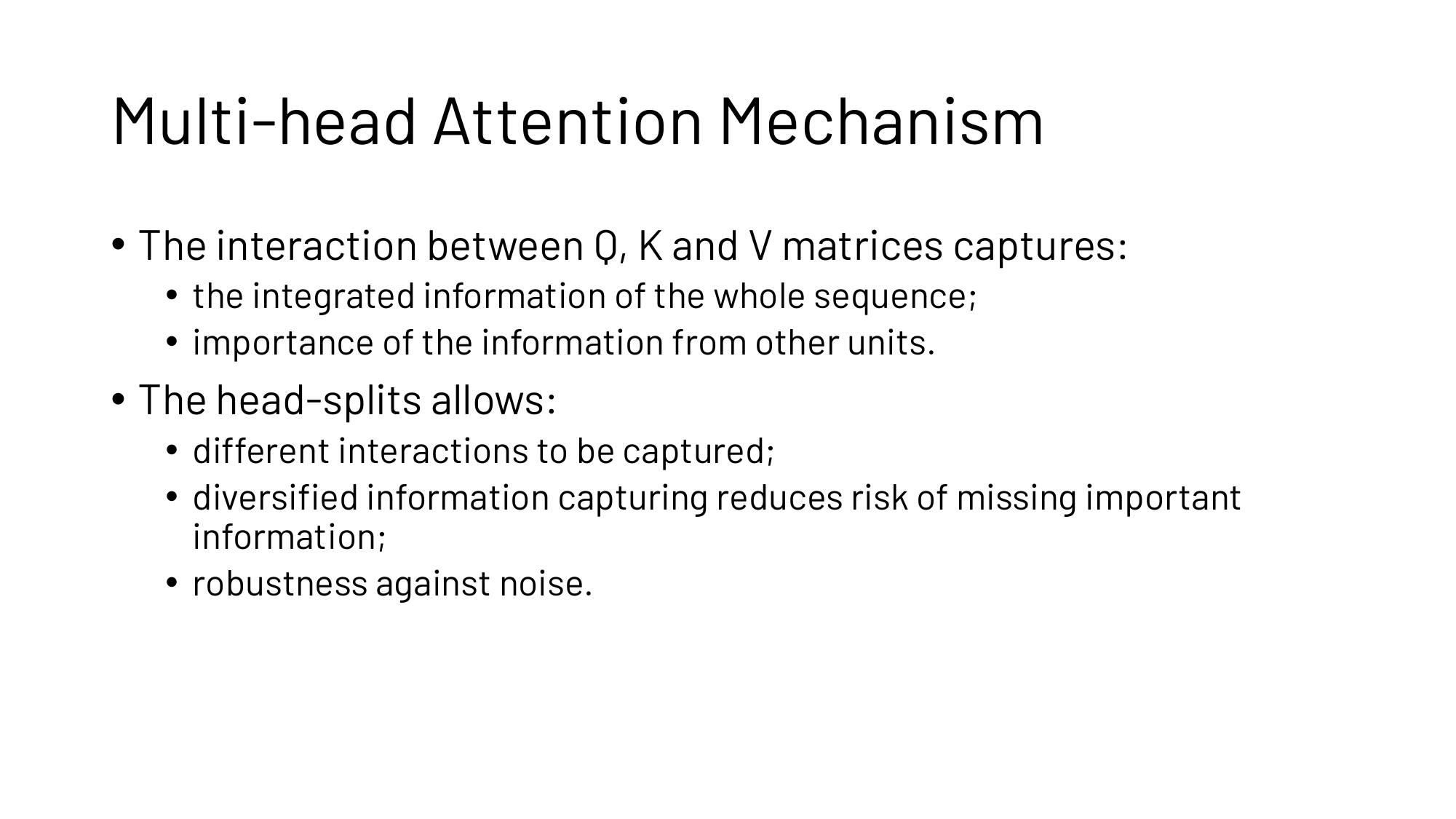

# Multi-head Attention Mechanism
The interaction between Q, K and V matrices captures:
the integrated information of the whole sequence;
importance of the information from other units.
The head-splits allows:
different interactions to be captured;
diversified information capturing reduces risk of missing important information;
robustness against noise.